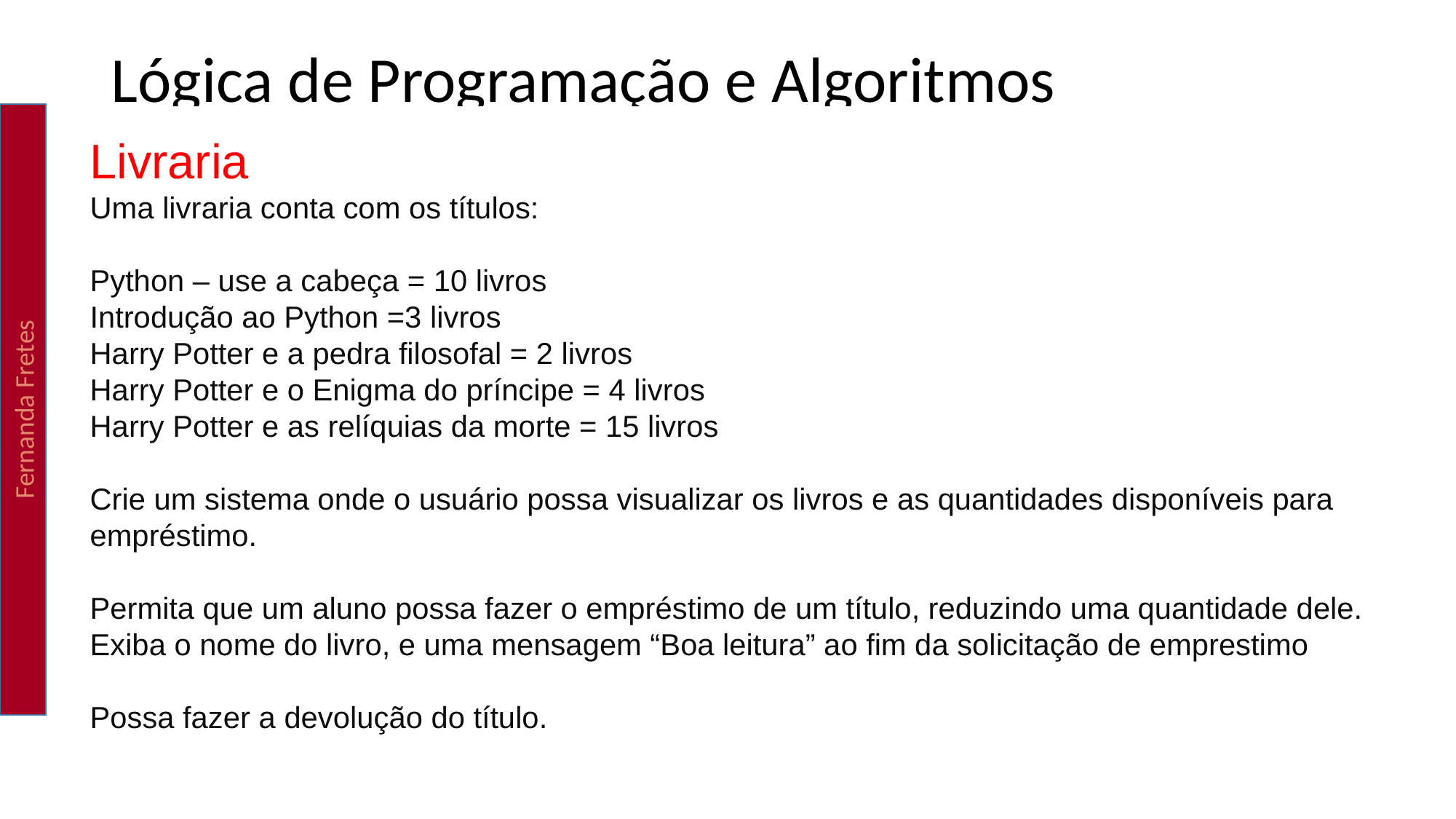

Lógica de Programação e Algoritmos
Livraria
Uma livraria conta com os títulos:

Python – use a cabeça = 10 livros
Introdução ao Python =3 livros
Harry Potter e a pedra filosofal = 2 livros
Harry Potter e o Enigma do príncipe = 4 livros
Harry Potter e as relíquias da morte = 15 livros

Crie um sistema onde o usuário possa visualizar os livros e as quantidades disponíveis para empréstimo.

Permita que um aluno possa fazer o empréstimo de um título, reduzindo uma quantidade dele. Exiba o nome do livro, e uma mensagem “Boa leitura” ao fim da solicitação de emprestimo

Possa fazer a devolução do título.
Fernanda Fretes